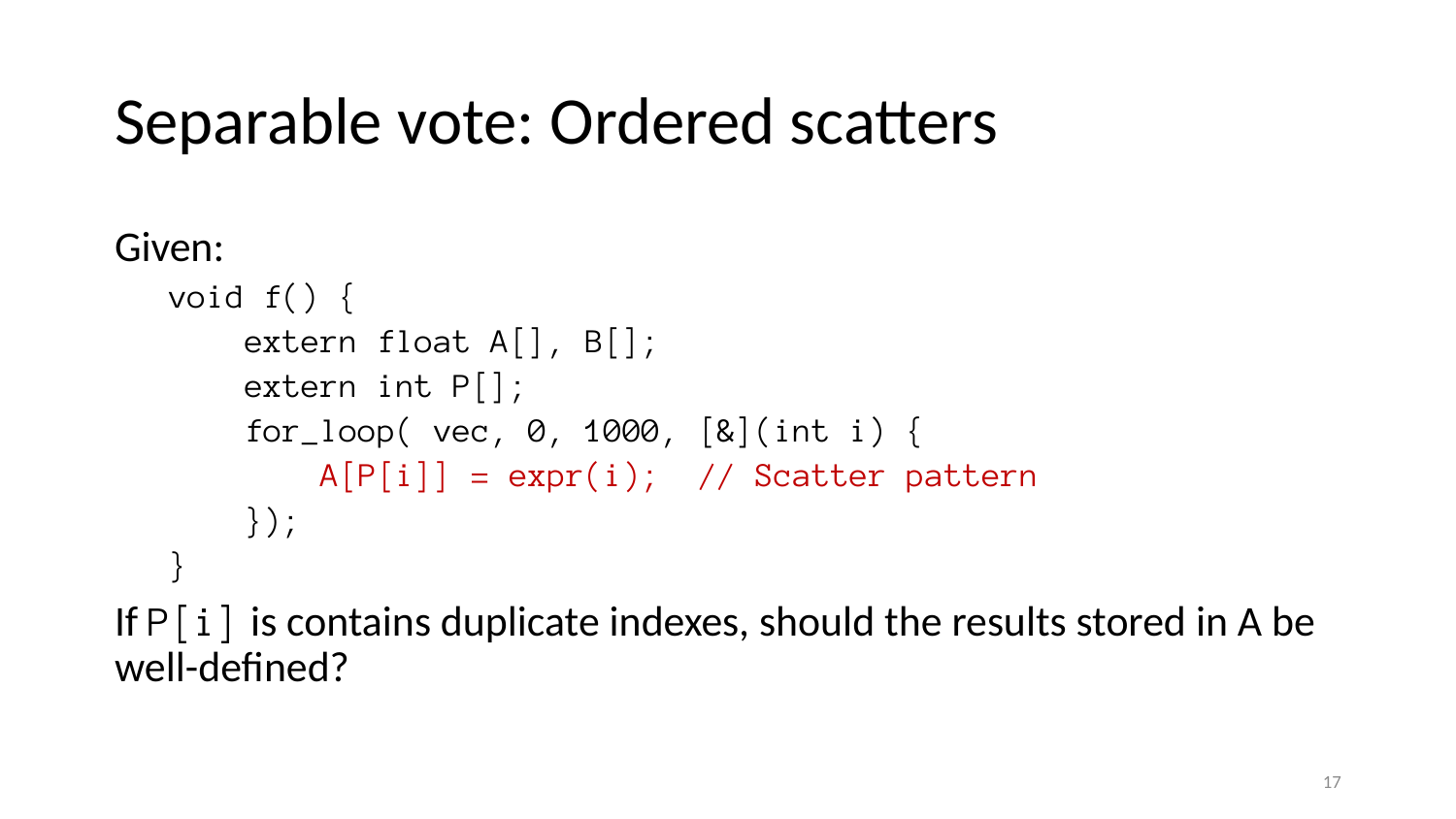

# Separable vote: Ordered scatters
Given:
void f() {
    extern float A[], B[];
    extern int P[];
    for_loop( vec, 0, 1000, [&](int i) {
        A[P[i]] = expr(i);  // Scatter pattern
    });
}
If P[i] is contains duplicate indexes, should the results stored in A be well-defined?
17